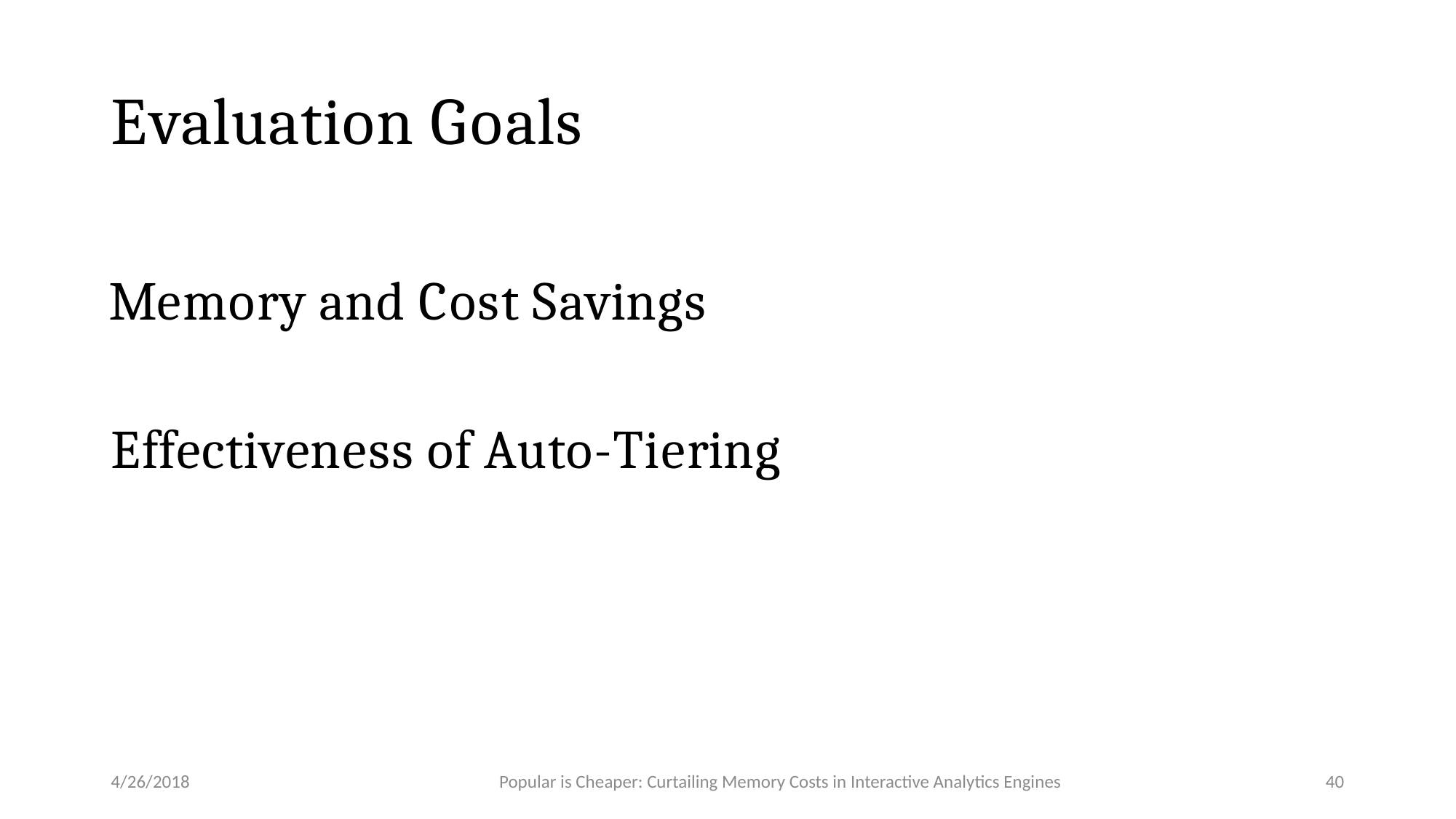

# Evaluation Goals
Memory and Cost Savings

Effectiveness of Auto-Tiering
4/26/2018
Popular is Cheaper: Curtailing Memory Costs in Interactive Analytics Engines
40